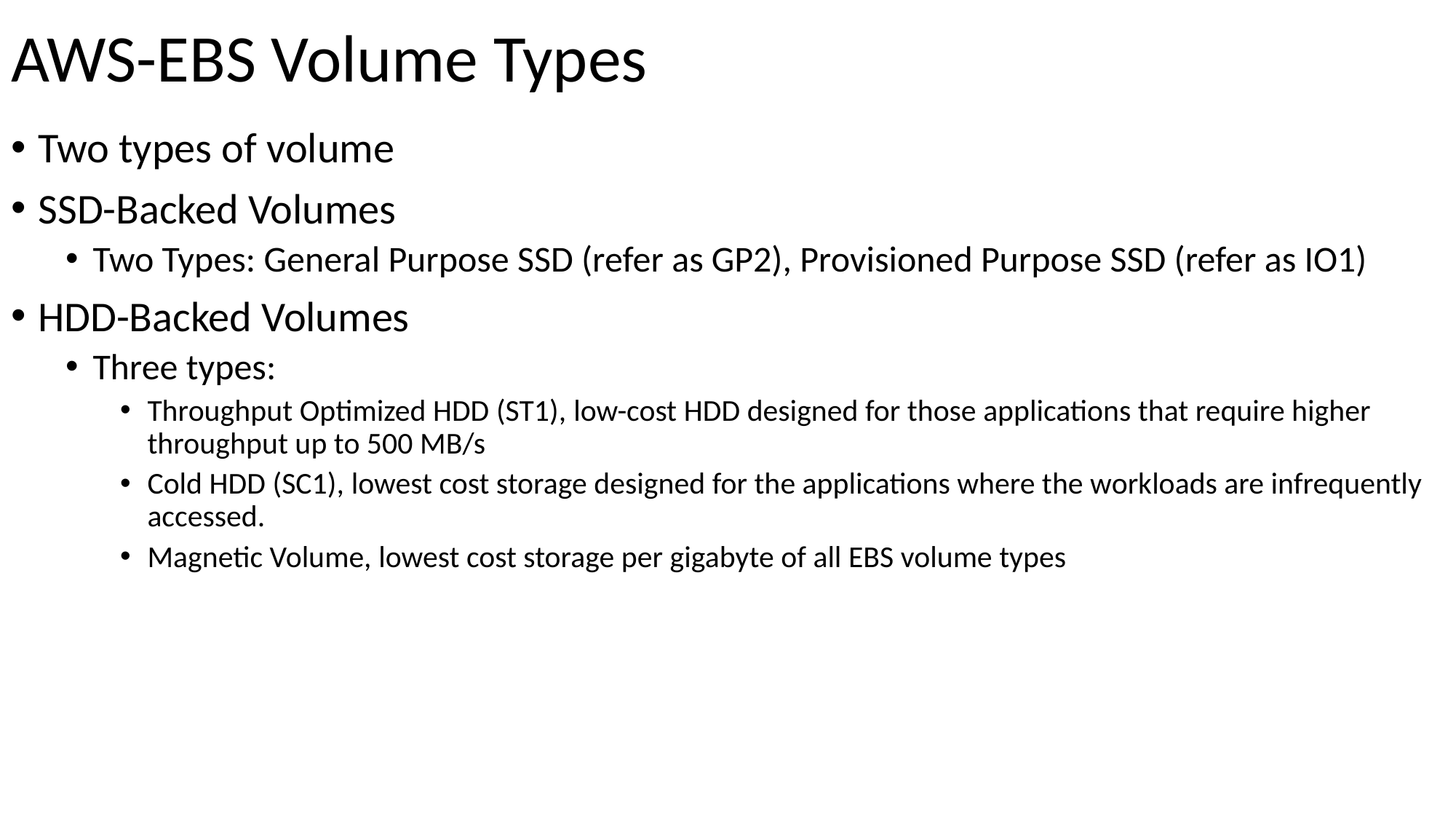

# AWS-EBS Volume Types
Two types of volume
SSD-Backed Volumes
Two Types: General Purpose SSD (refer as GP2), Provisioned Purpose SSD (refer as IO1)
HDD-Backed Volumes
Three types:
Throughput Optimized HDD (ST1), low-cost HDD designed for those applications that require higher throughput up to 500 MB/s
Cold HDD (SC1), lowest cost storage designed for the applications where the workloads are infrequently accessed.
Magnetic Volume, lowest cost storage per gigabyte of all EBS volume types